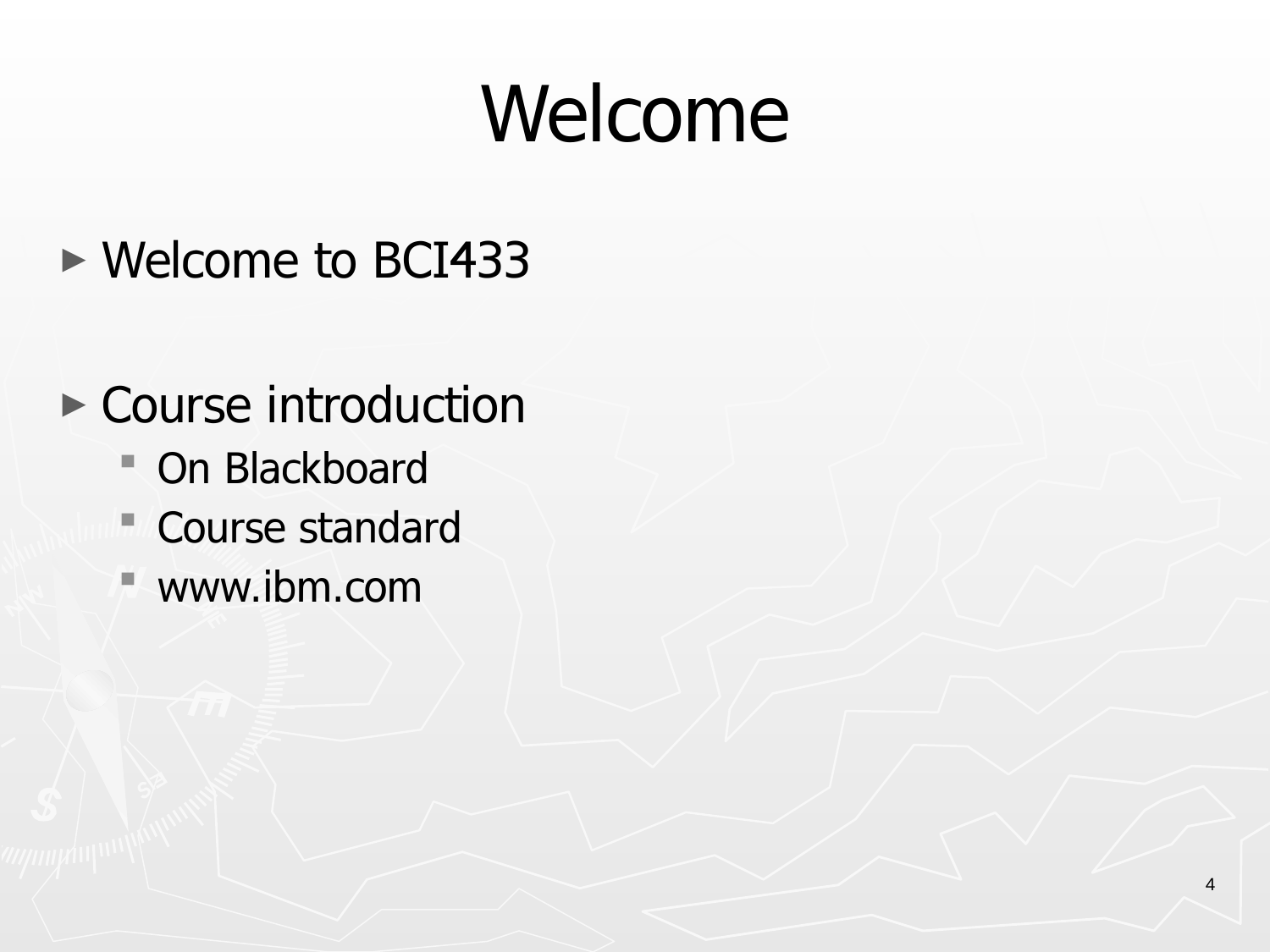

# Welcome
Welcome to BCI433

Course introduction
On Blackboard
Course standard
www.ibm.com
4